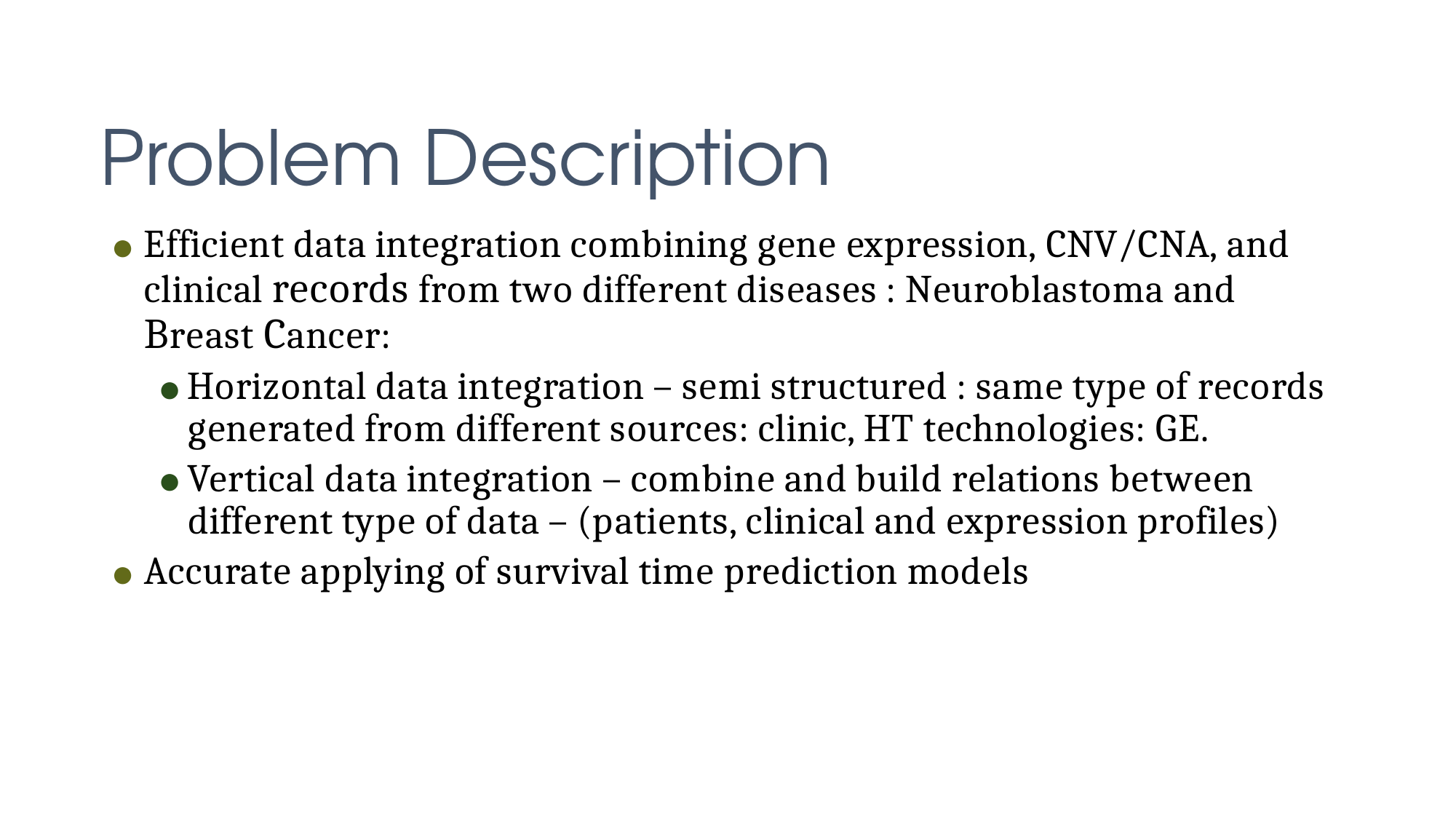

# Problem Description
Efficient data integration combining gene expression, CNV/CNA, and clinical records from two different diseases : Neuroblastoma and Breast Cancer:
Horizontal data integration – semi structured : same type of records generated from different sources: clinic, HT technologies: GE.
Vertical data integration – combine and build relations between different type of data – (patients, clinical and expression profiles)
Accurate applying of survival time prediction models